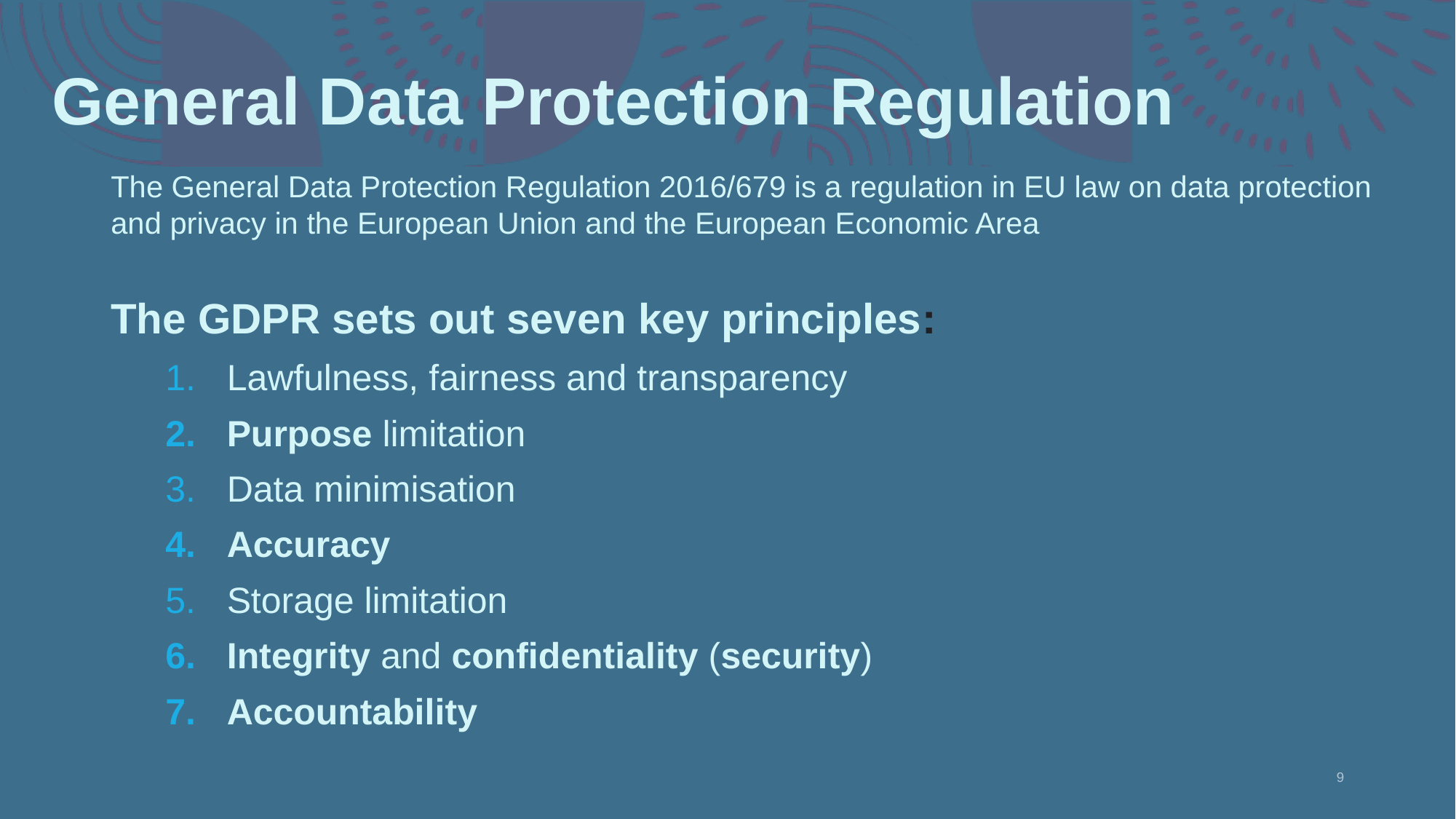

# General Data Protection Regulation
The General Data Protection Regulation 2016/679 is a regulation in EU law on data protection and privacy in the European Union and the European Economic Area
The GDPR sets out seven key principles:
Lawfulness, fairness and transparency
Purpose limitation
Data minimisation
Accuracy
Storage limitation
Integrity and confidentiality (security)
Accountability
9